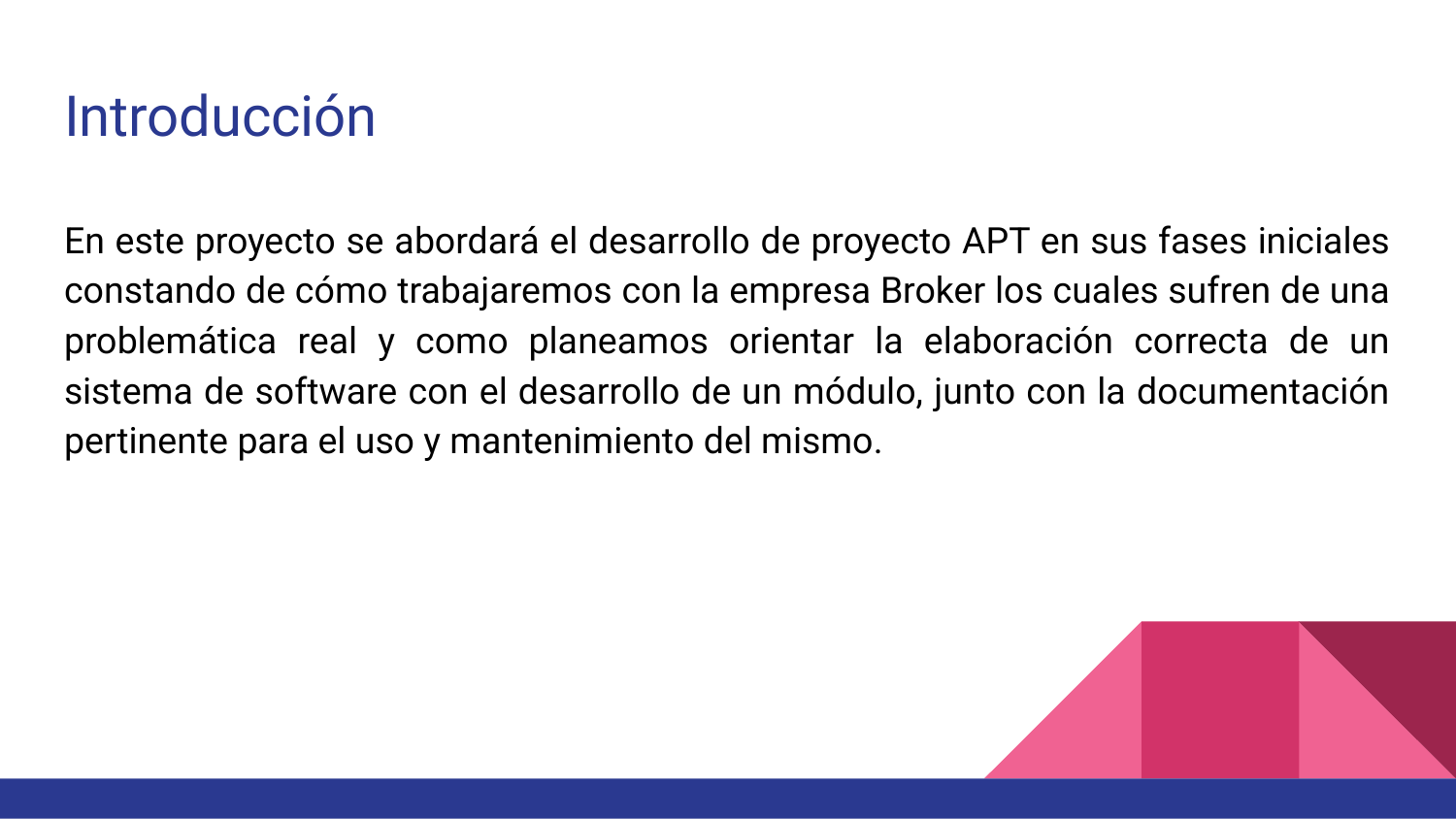

# Introducción
En este proyecto se abordará el desarrollo de proyecto APT en sus fases iniciales constando de cómo trabajaremos con la empresa Broker los cuales sufren de una problemática real y como planeamos orientar la elaboración correcta de un sistema de software con el desarrollo de un módulo, junto con la documentación pertinente para el uso y mantenimiento del mismo.